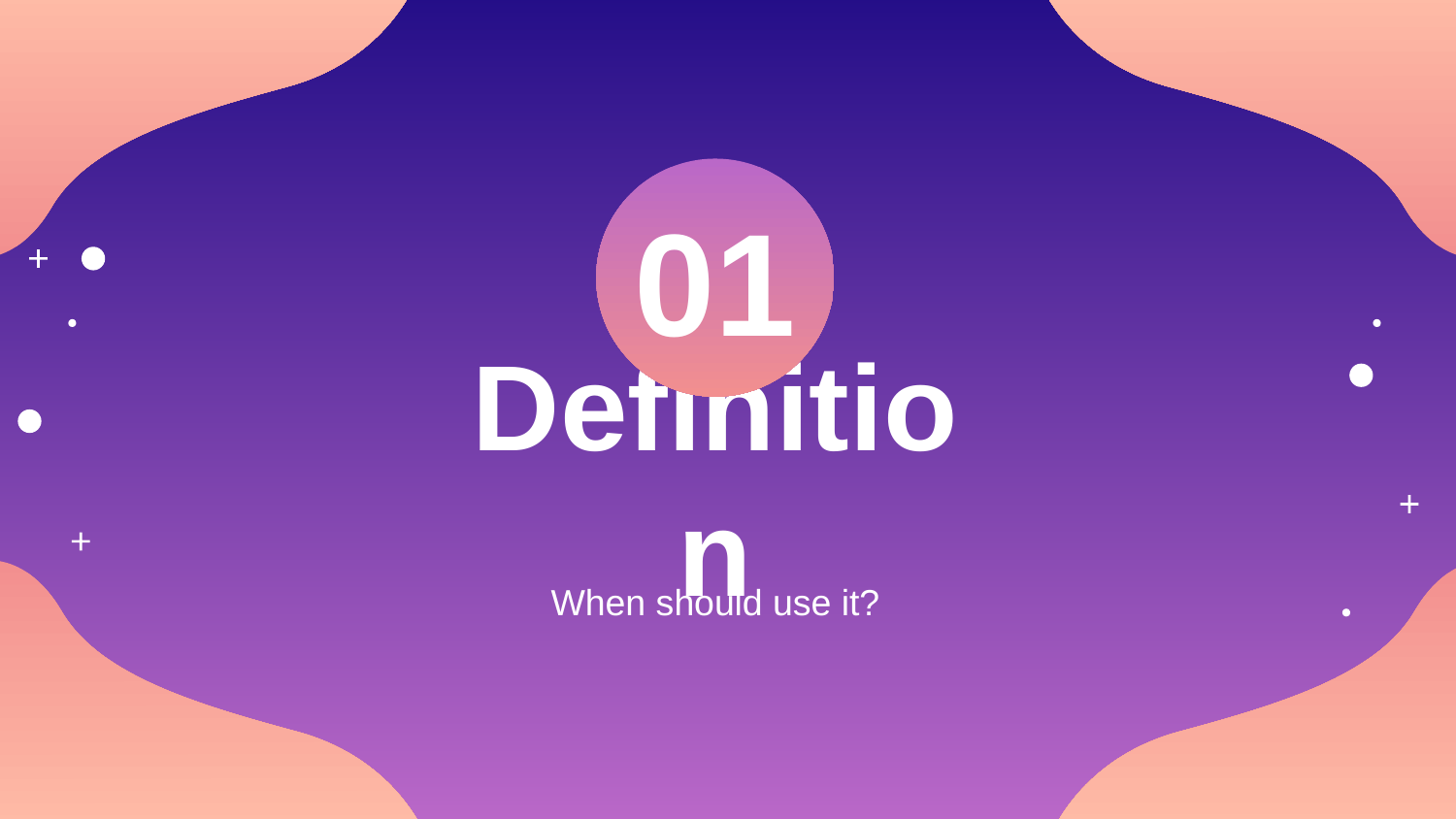

# 01
Definition
When should use it?